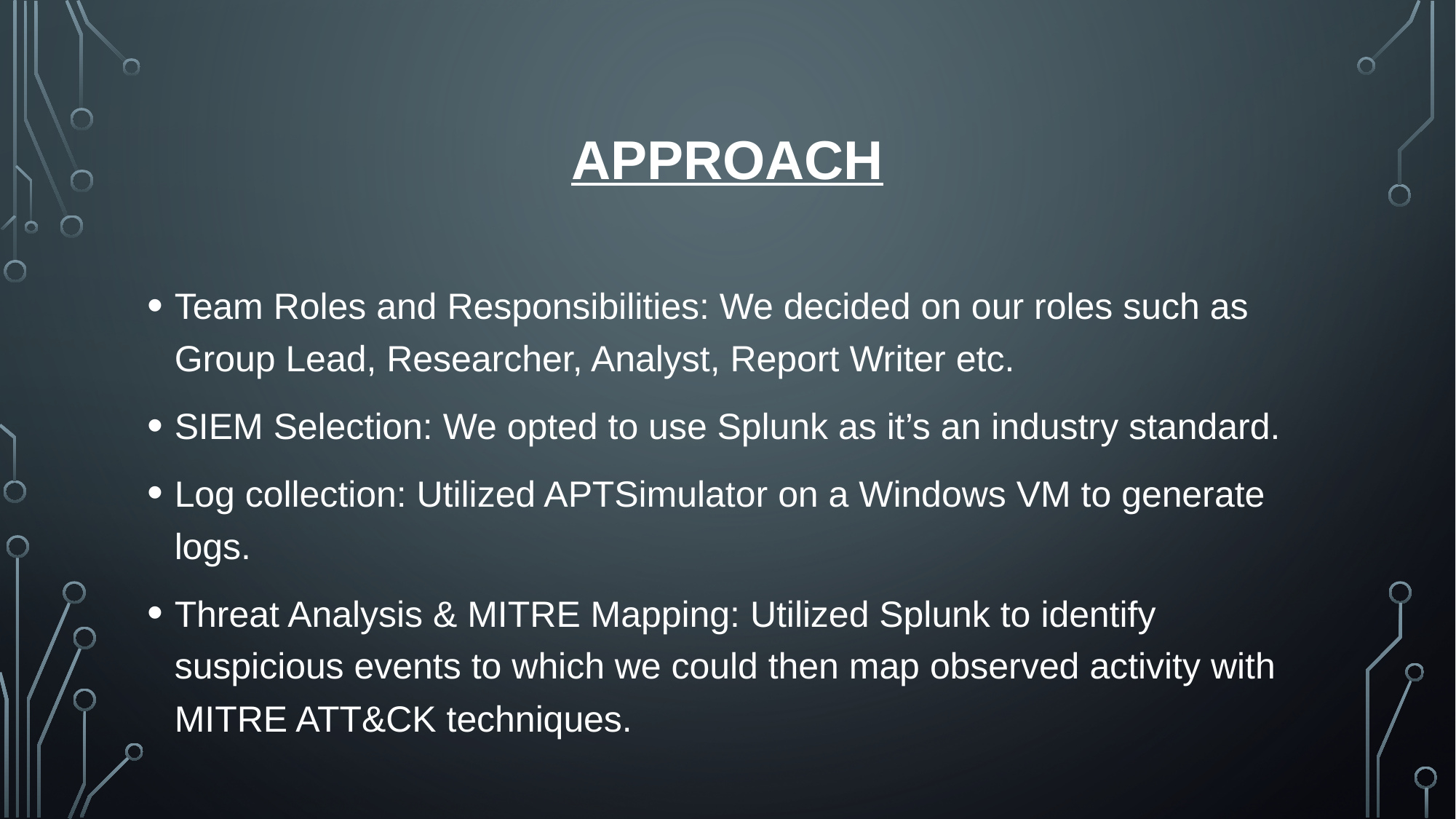

# Approach
Team Roles and Responsibilities: We decided on our roles such as Group Lead, Researcher, Analyst, Report Writer etc.
SIEM Selection: We opted to use Splunk as it’s an industry standard.
Log collection: Utilized APTSimulator on a Windows VM to generate logs.
Threat Analysis & MITRE Mapping: Utilized Splunk to identify suspicious events to which we could then map observed activity with MITRE ATT&CK techniques.